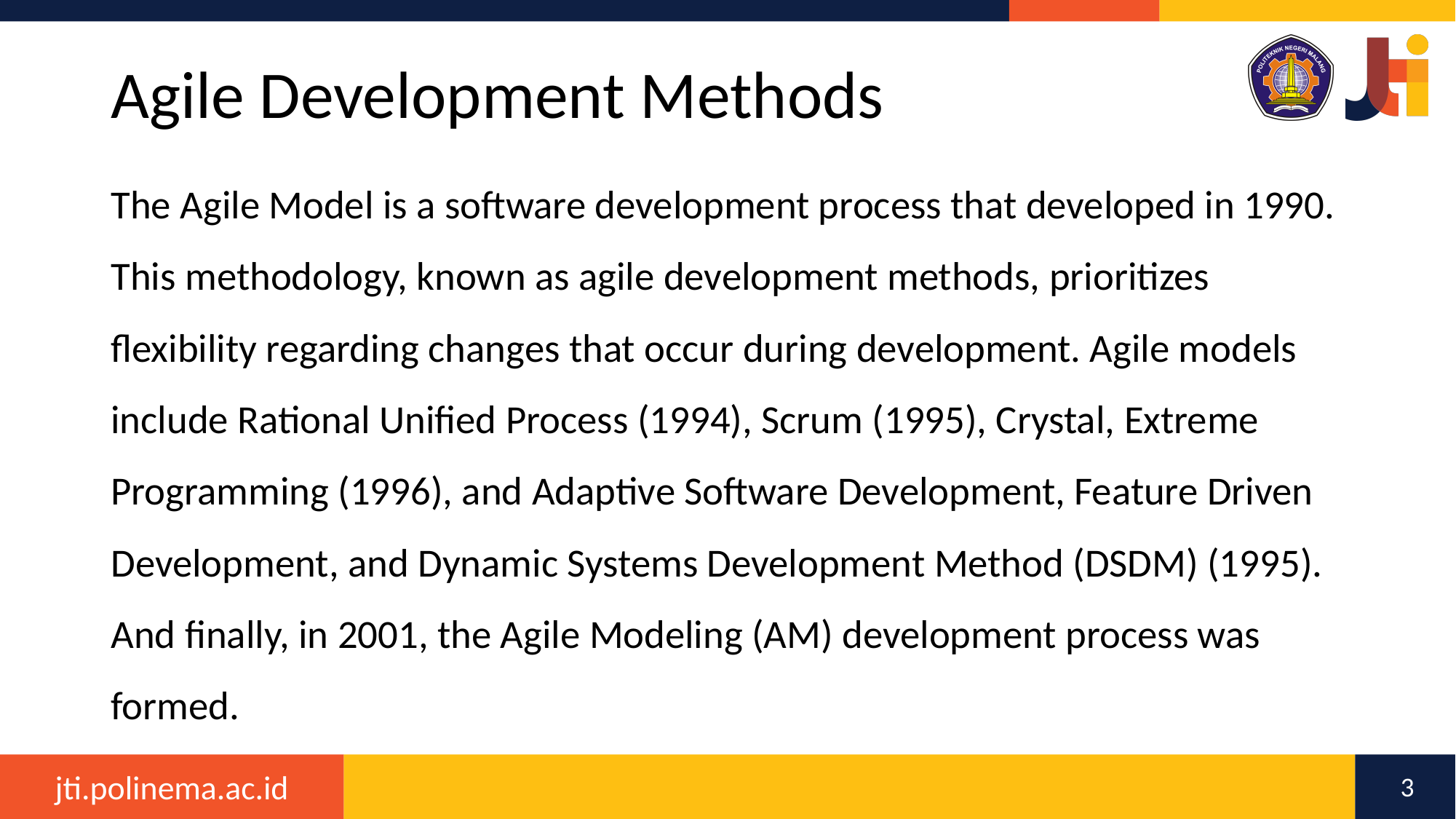

# Agile Development Methods
The Agile Model is a software development process that developed in 1990. This methodology, known as agile development methods, prioritizes flexibility regarding changes that occur during development. Agile models include Rational Unified Process (1994), Scrum (1995), Crystal, Extreme Programming (1996), and Adaptive Software Development, Feature Driven Development, and Dynamic Systems Development Method (DSDM) (1995). And finally, in 2001, the Agile Modeling (AM) development process was formed.

3